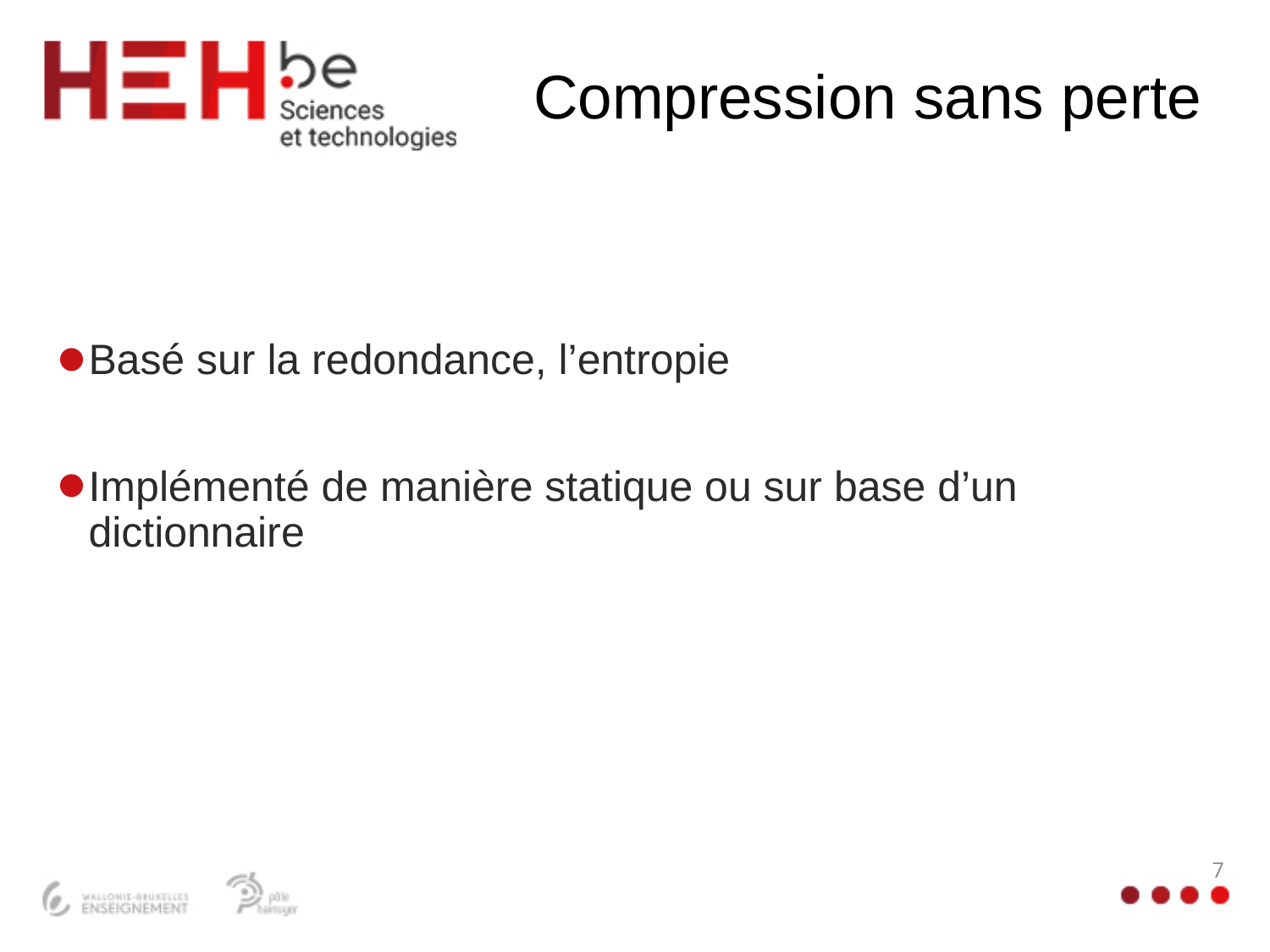

# Compression sans perte

Basé sur la redondance, l’entropie

Implémenté de manière statique ou sur base d’un dictionnaire
7